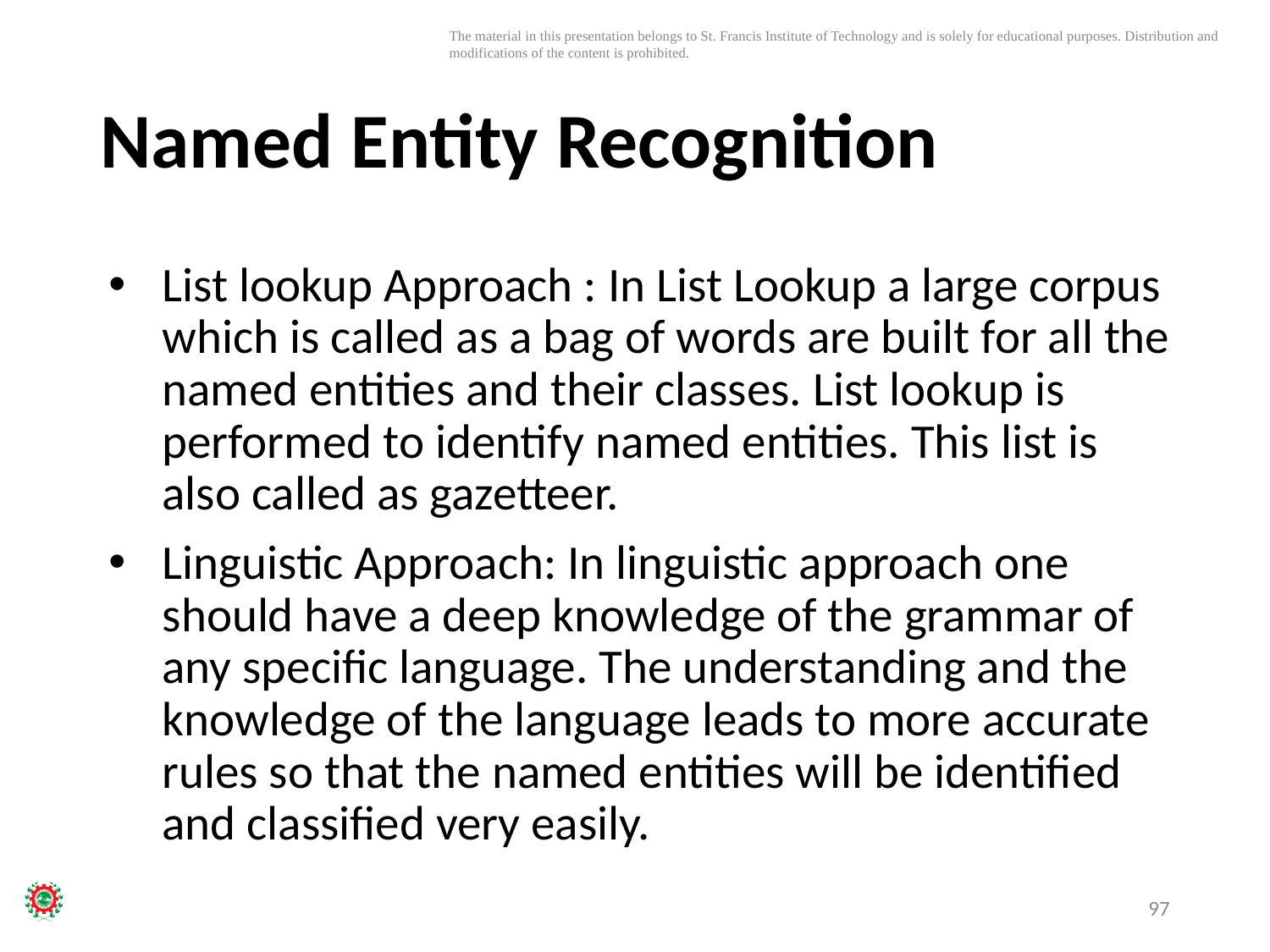

# Named Entity Recognition
List lookup Approach : In List Lookup a large corpus which is called as a bag of words are built for all the named entities and their classes. List lookup is performed to identify named entities. This list is also called as gazetteer.
Linguistic Approach: In linguistic approach one should have a deep knowledge of the grammar of any specific language. The understanding and the knowledge of the language leads to more accurate rules so that the named entities will be identified and classified very easily.

97